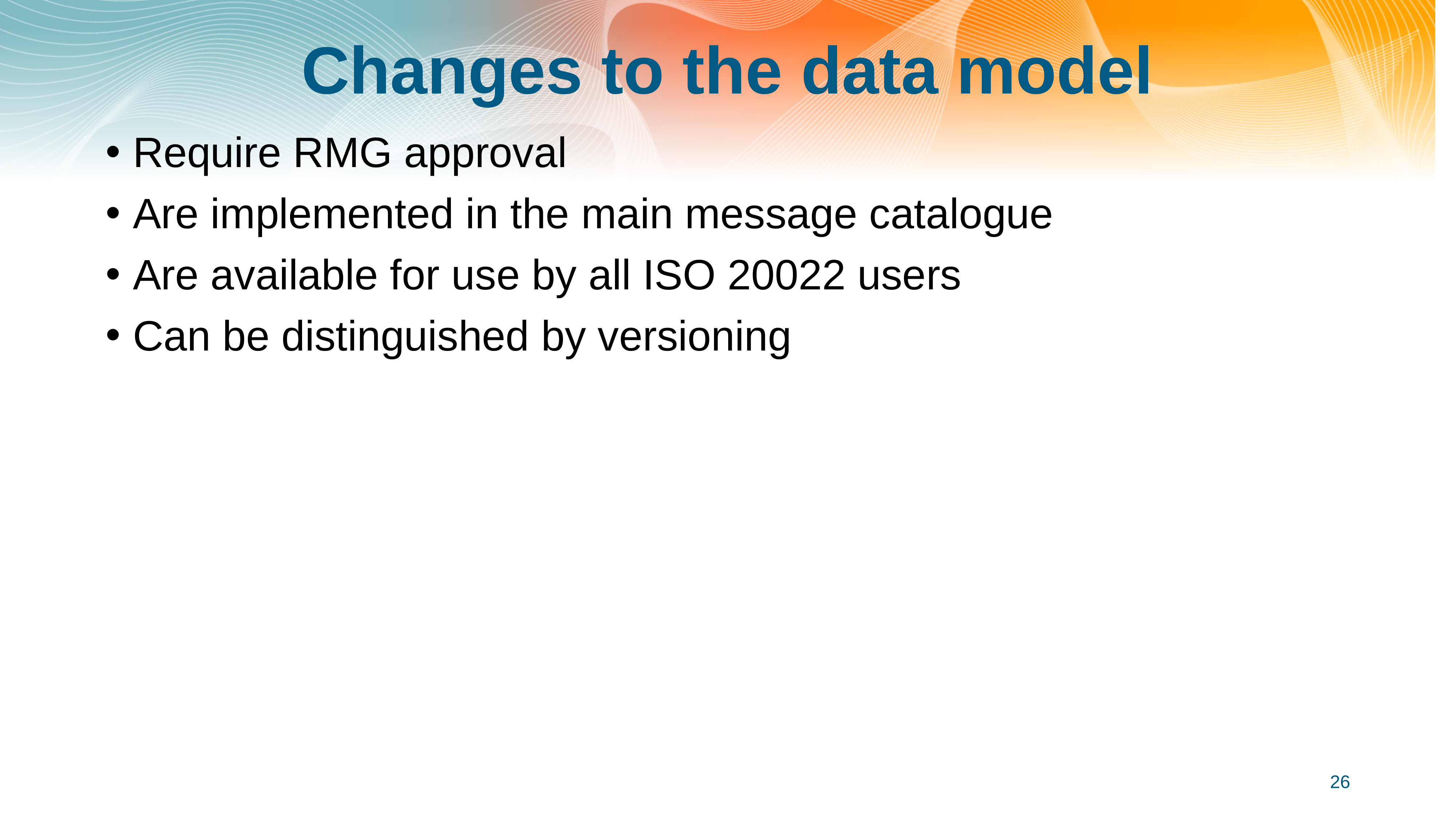

# Changes to the data model
Require RMG approval
Are implemented in the main message catalogue
Are available for use by all ISO 20022 users
Can be distinguished by versioning

26